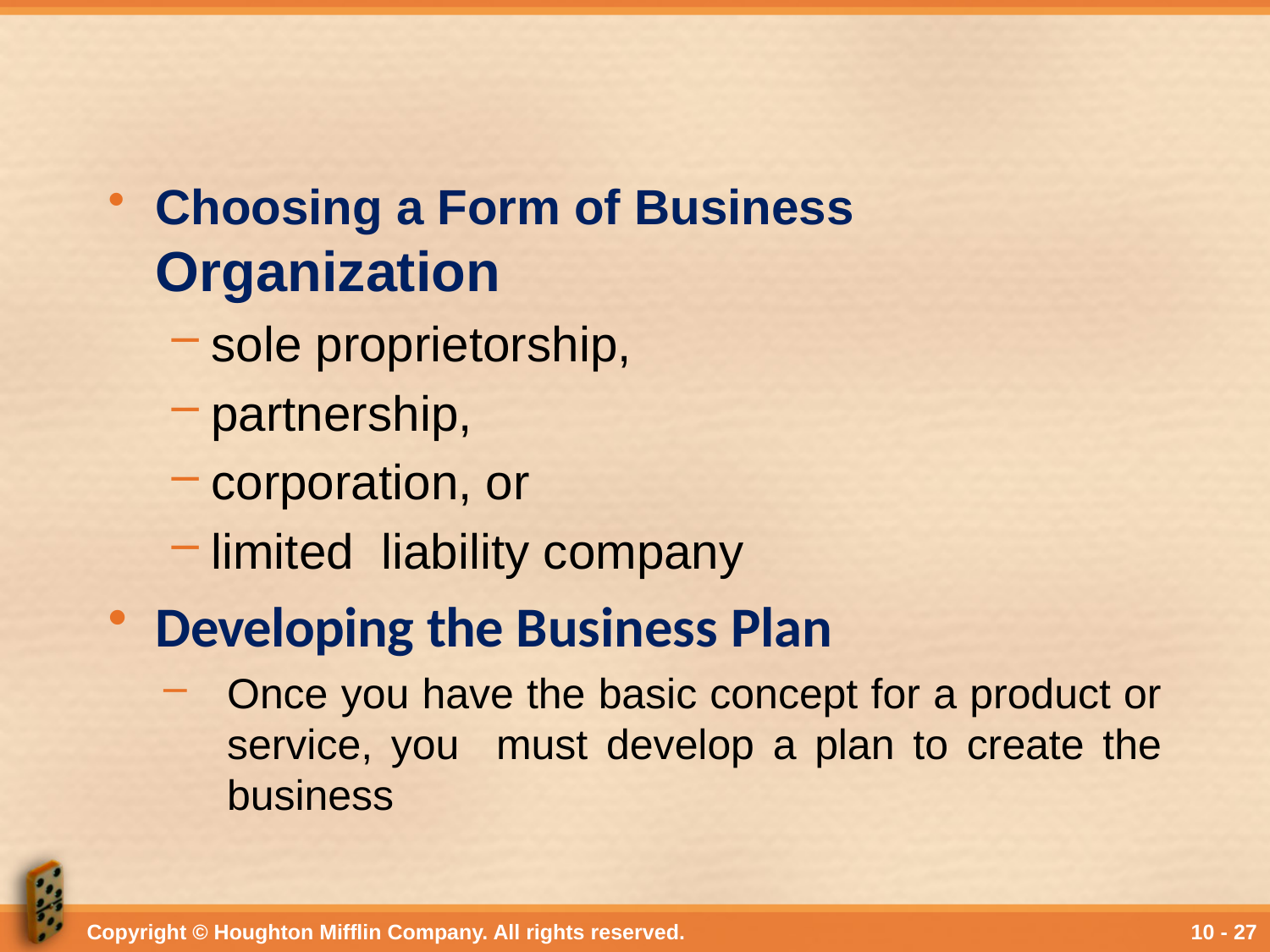

#
Choosing a Form of Business Organization
sole proprietorship,
partnership,
corporation, or
limited  liability company
Developing the Business Plan
Once you have the basic concept for a product or service, you  must develop a plan to create the business
Copyright © Houghton Mifflin Company. All rights reserved.
10 - 27